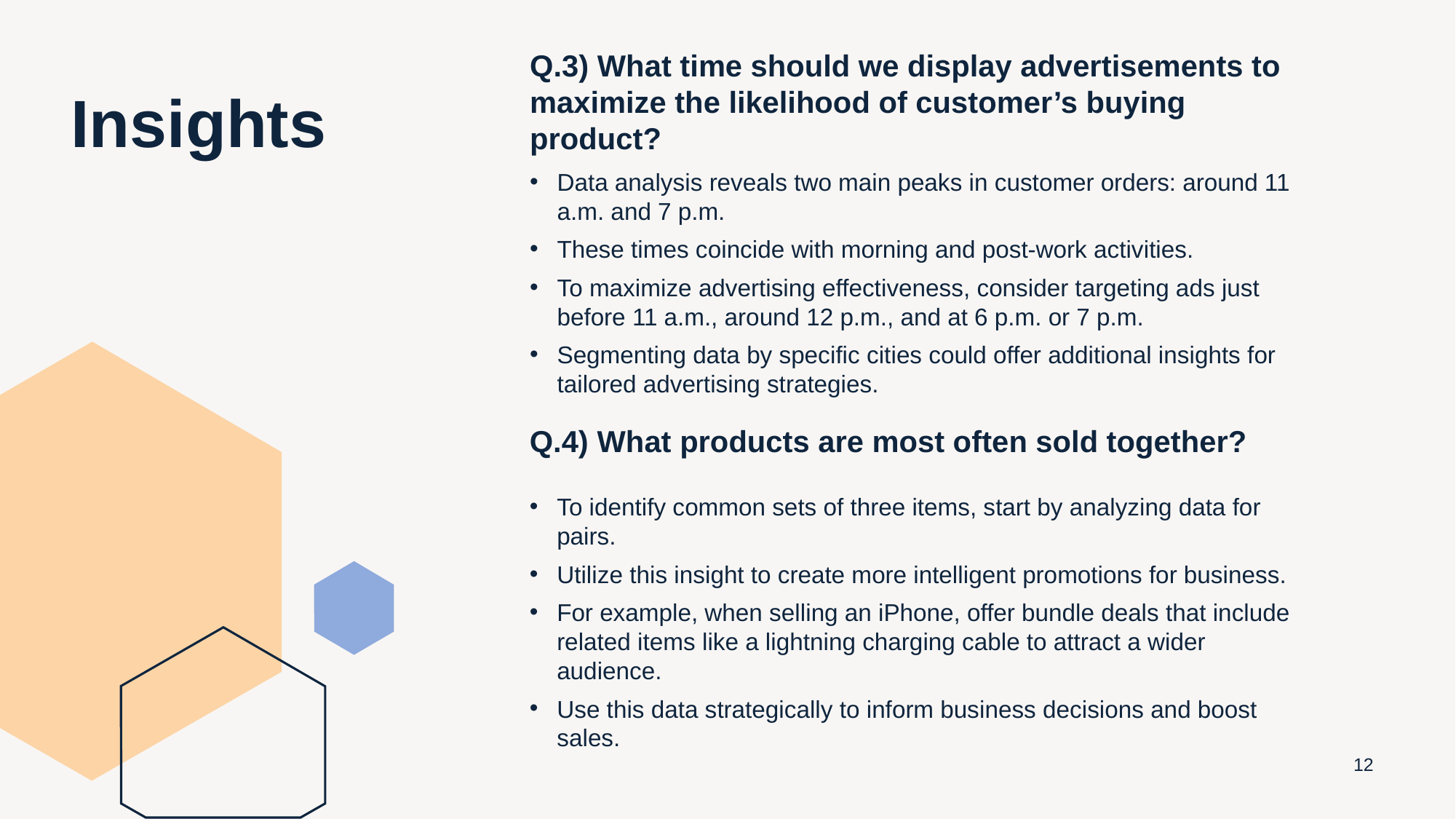

# Insights
Q.3) What time should we display advertisements to maximize the likelihood of customer’s buying product?
Data analysis reveals two main peaks in customer orders: around 11 a.m. and 7 p.m.
These times coincide with morning and post-work activities.
To maximize advertising effectiveness, consider targeting ads just before 11 a.m., around 12 p.m., and at 6 p.m. or 7 p.m.
Segmenting data by specific cities could offer additional insights for tailored advertising strategies.
Q.4) What products are most often sold together?
To identify common sets of three items, start by analyzing data for pairs.
Utilize this insight to create more intelligent promotions for business.
For example, when selling an iPhone, offer bundle deals that include related items like a lightning charging cable to attract a wider audience.
Use this data strategically to inform business decisions and boost sales.
12